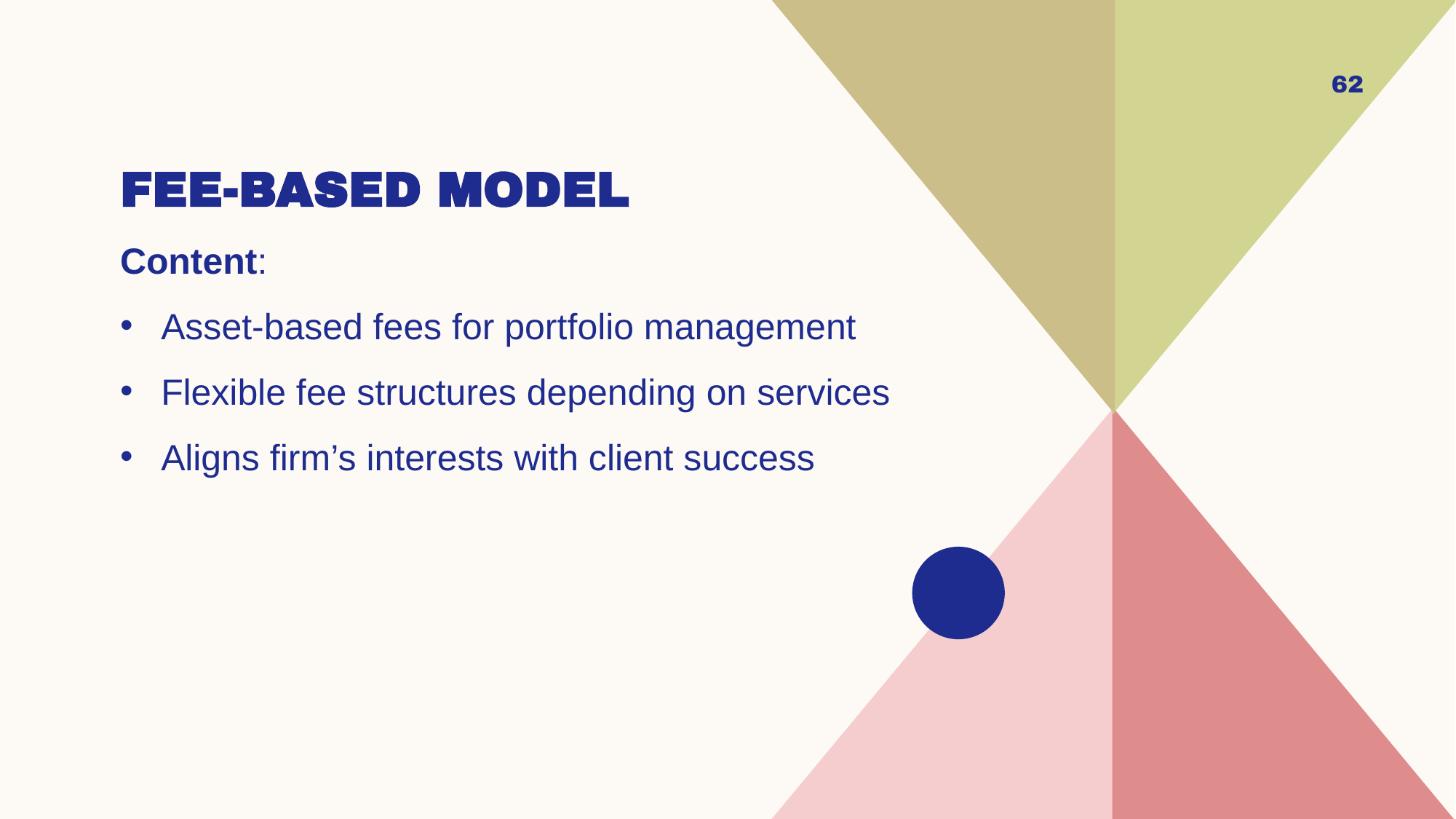

62
# Fee-Based Model
Content:
Asset-based fees for portfolio management
Flexible fee structures depending on services
Aligns firm’s interests with client success